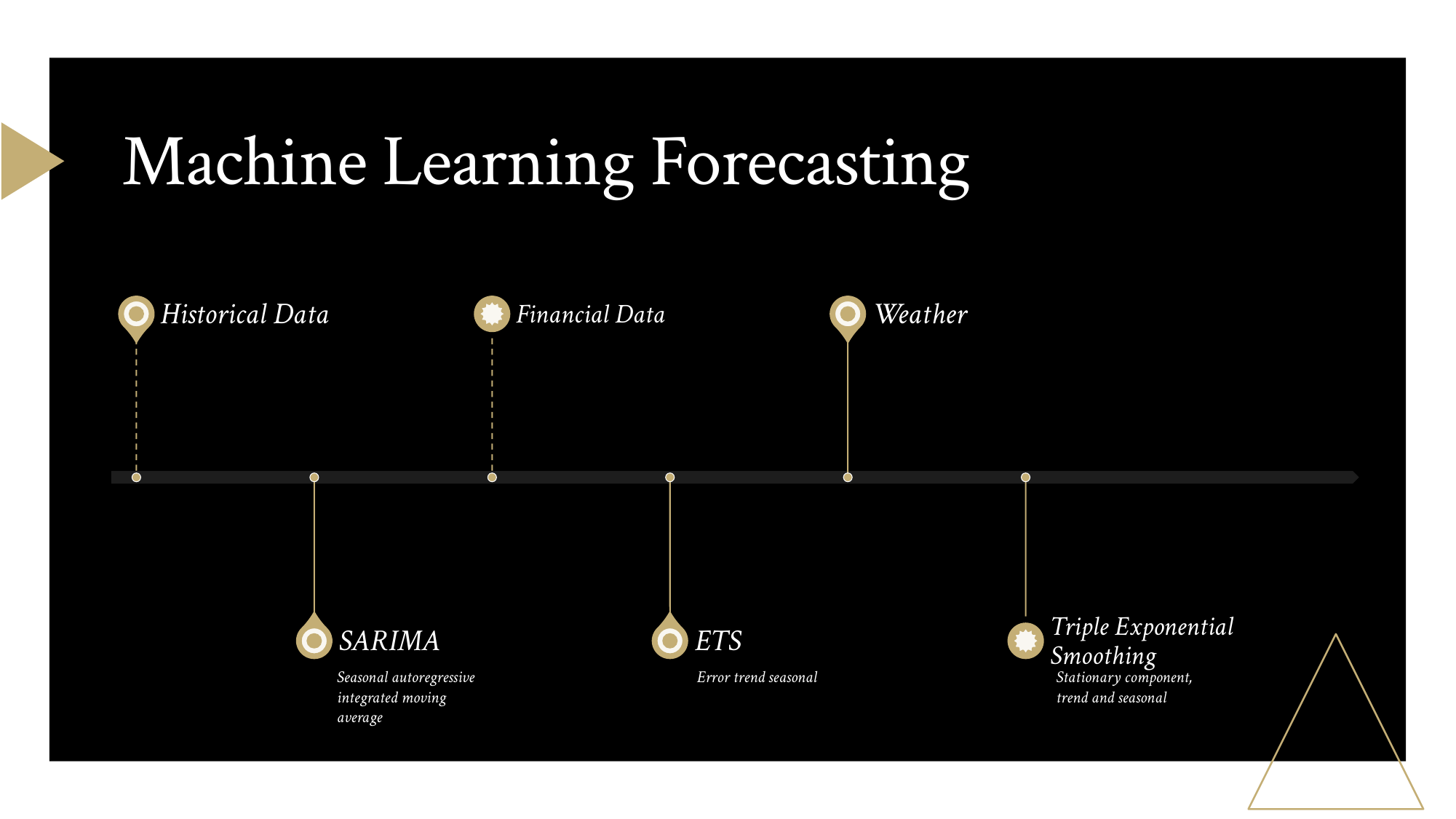

# Machine Learning Forecasting

Historical Data
SARIMA
Financial Data
ETS
Weather
Triple Exponential Smoothing
Error trend seasonal
Stationary component, trend and seasonal
Seasonal autoregressive integrated moving average